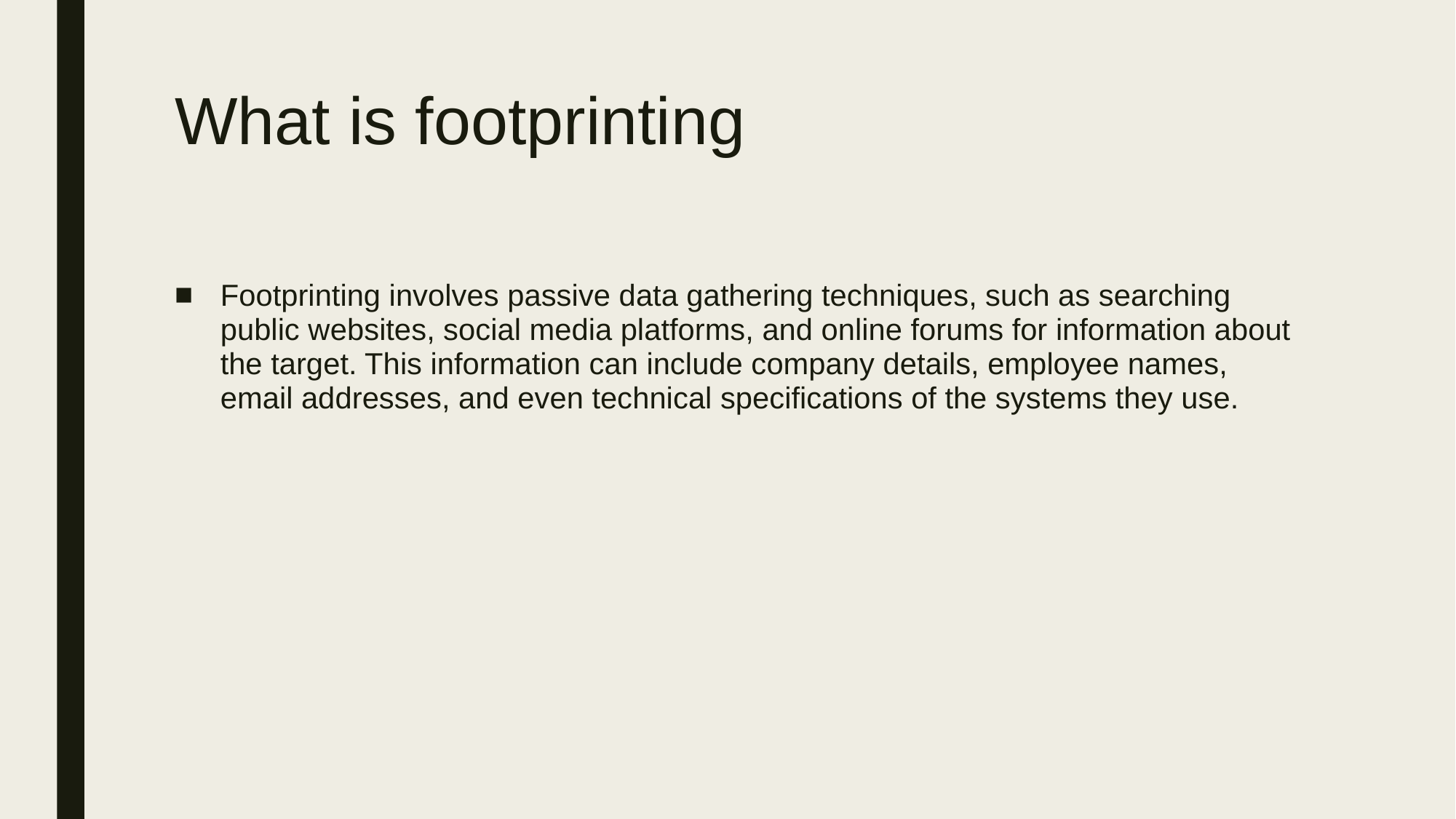

# What is footprinting
Footprinting involves passive data gathering techniques, such as searching public websites, social media platforms, and online forums for information about the target. This information can include company details, employee names, email addresses, and even technical specifications of the systems they use.